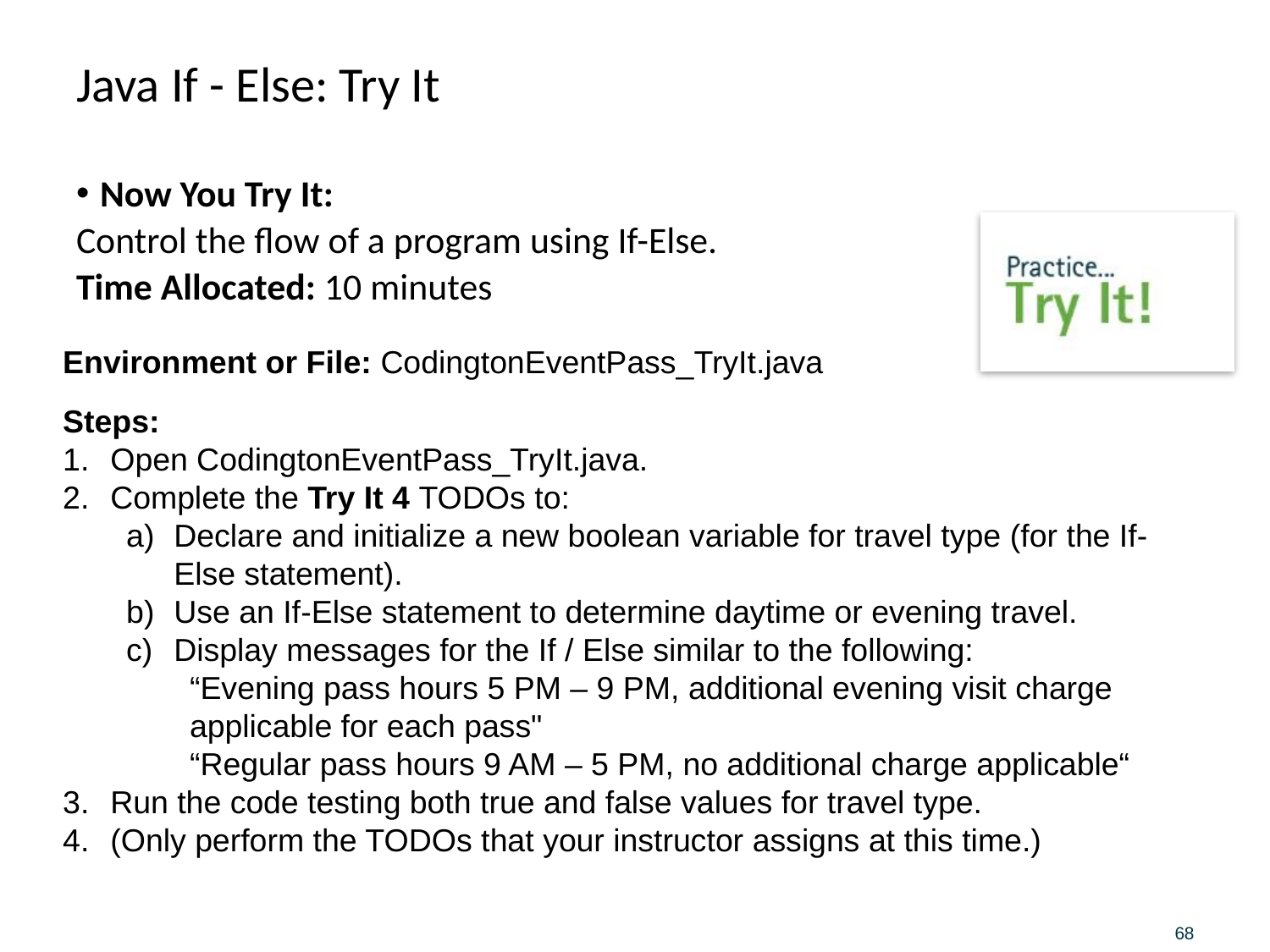

# Java If - Else: Try It
Now You Try It:
Control the flow of a program using If-Else.
Time Allocated: 10 minutes

Environment or File: CodingtonEventPass_TryIt.java
Steps:
Open CodingtonEventPass_TryIt.java.
Complete the Try It 4 TODOs to:
Declare and initialize a new boolean variable for travel type (for the If-Else statement).
Use an If-Else statement to determine daytime or evening travel.
Display messages for the If / Else similar to the following:
“Evening pass hours 5 PM – 9 PM, additional evening visit charge applicable for each pass"
“Regular pass hours 9 AM – 5 PM, no additional charge applicable“
Run the code testing both true and false values for travel type.
(Only perform the TODOs that your instructor assigns at this time.)

68